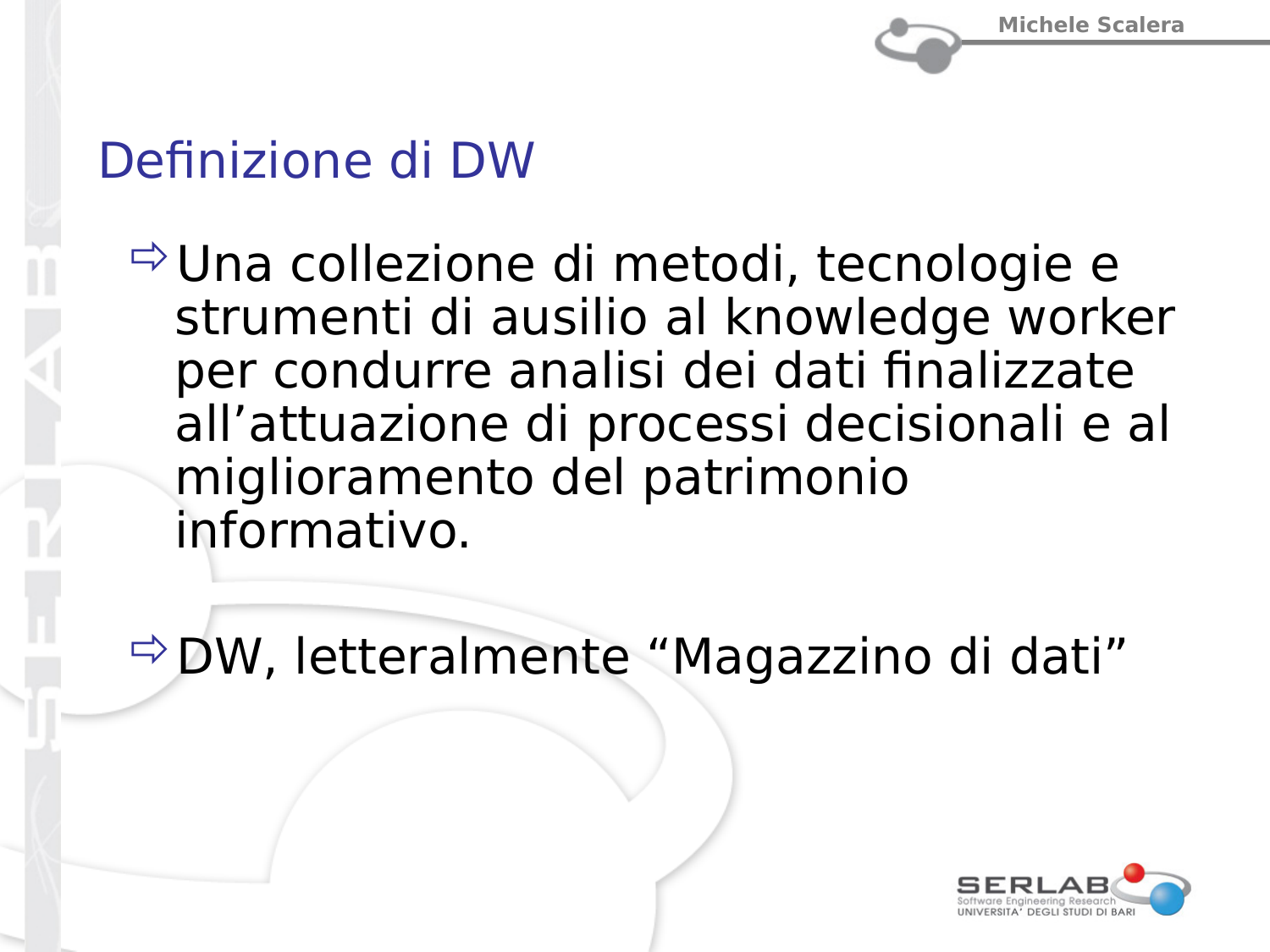

# Definizione di DW
Una collezione di metodi, tecnologie e strumenti di ausilio al knowledge worker per condurre analisi dei dati finalizzate all’attuazione di processi decisionali e al miglioramento del patrimonio informativo.

DW, letteralmente “Magazzino di dati”
prof. Michele Scalera